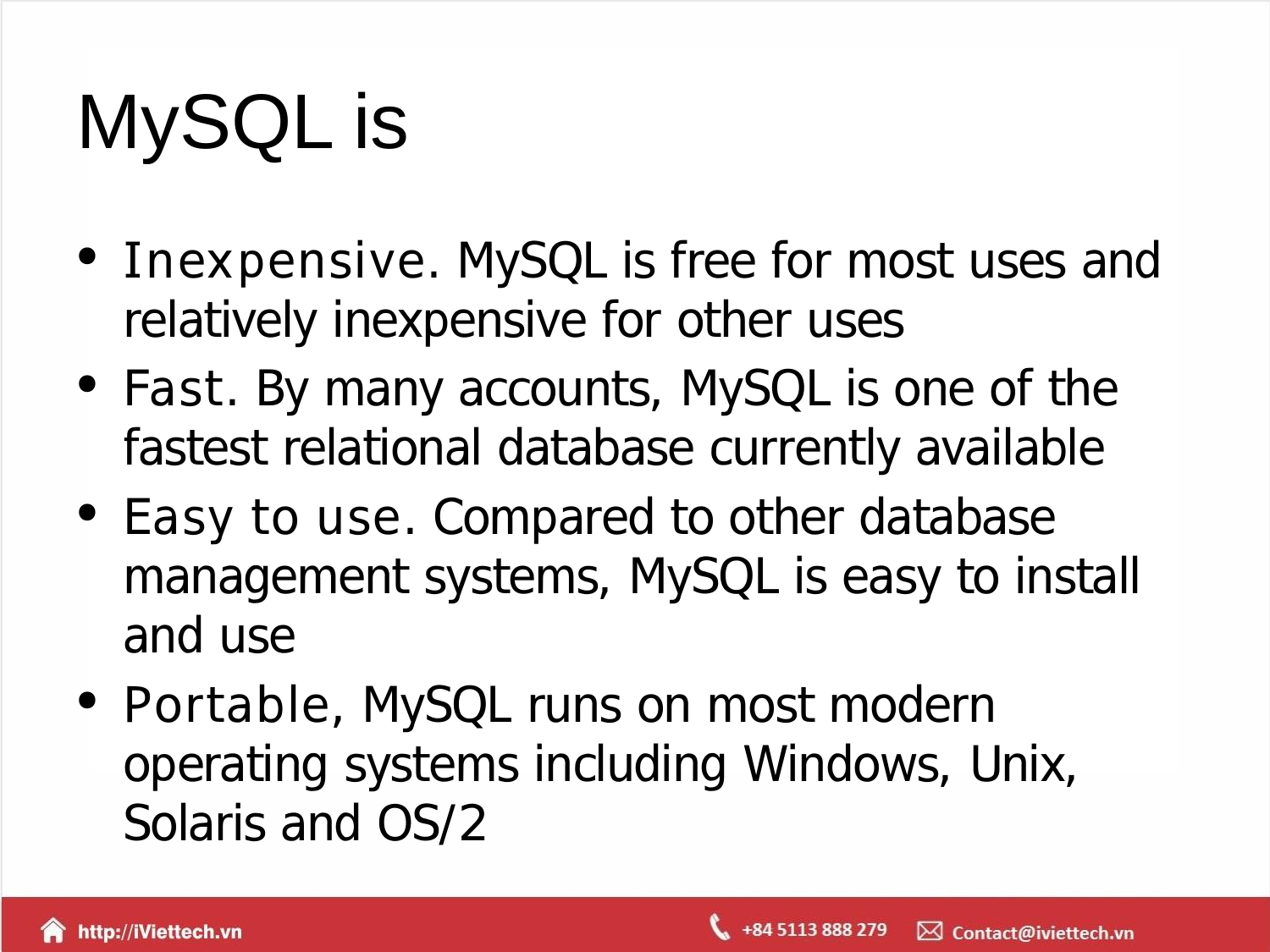

# MySQL is
Inexpensive. MySQL is free for most uses and relatively inexpensive for other uses
Fast. By many accounts, MySQL is one of the fastest relational database currently available
Easy to use. Compared to other database management systems, MySQL is easy to install and use
Portable, MySQL runs on most modern operating systems including Windows, Unix, Solaris and OS/2